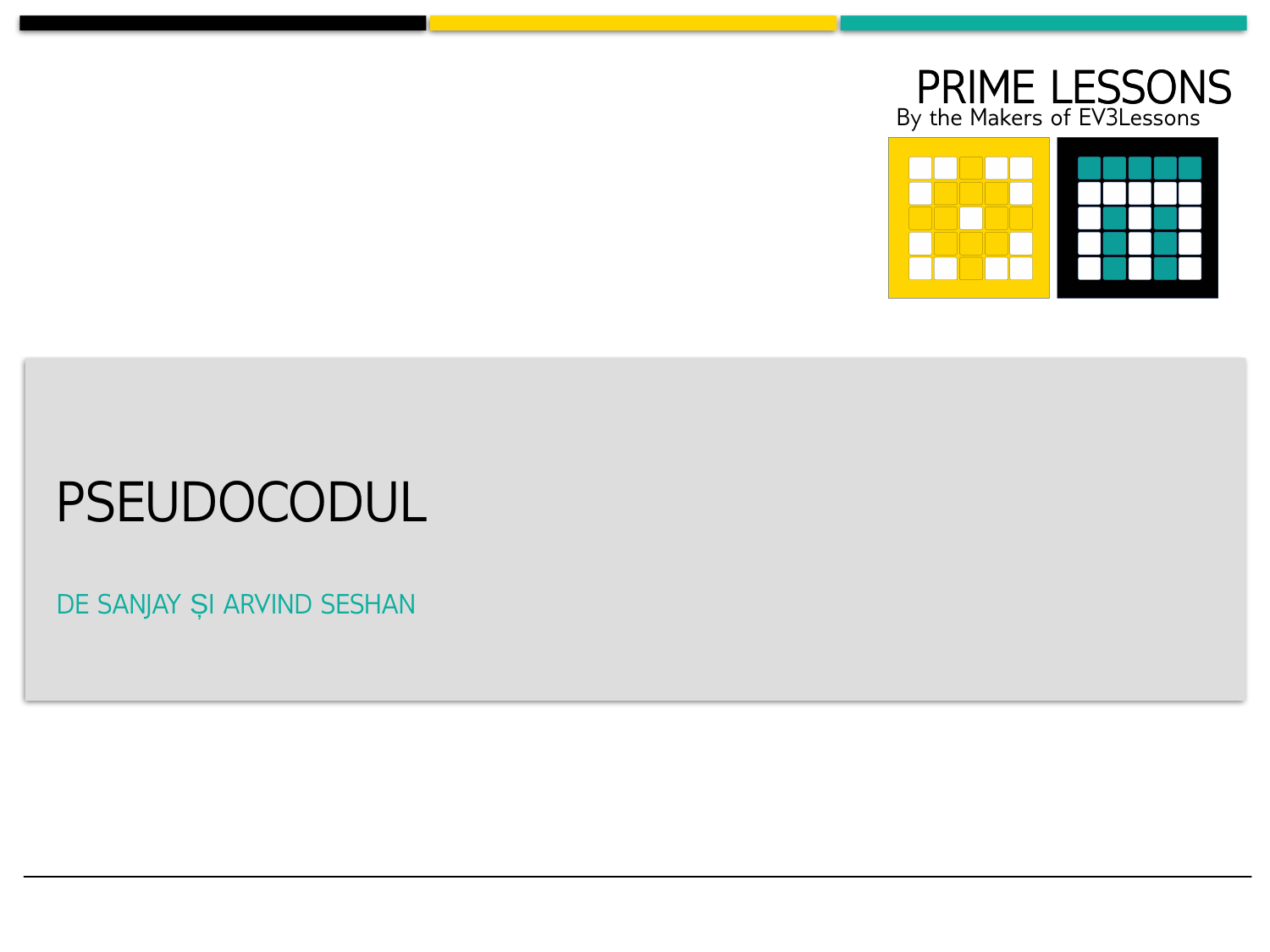

# pseudocodul
de SANJAY și ARVIND SESHAN